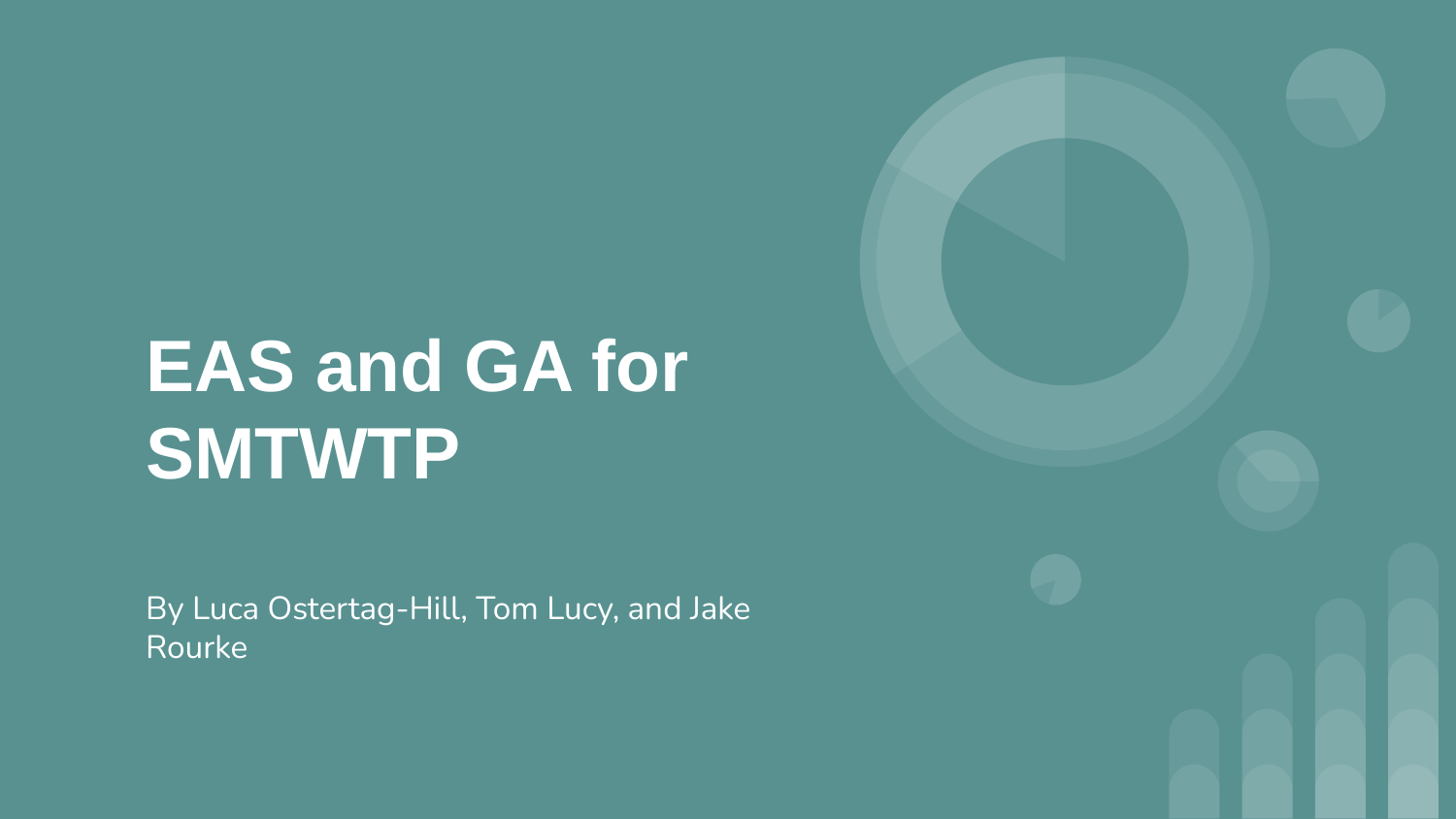

# EAS and GA for SMTWTP
By Luca Ostertag-Hill, Tom Lucy, and Jake Rourke